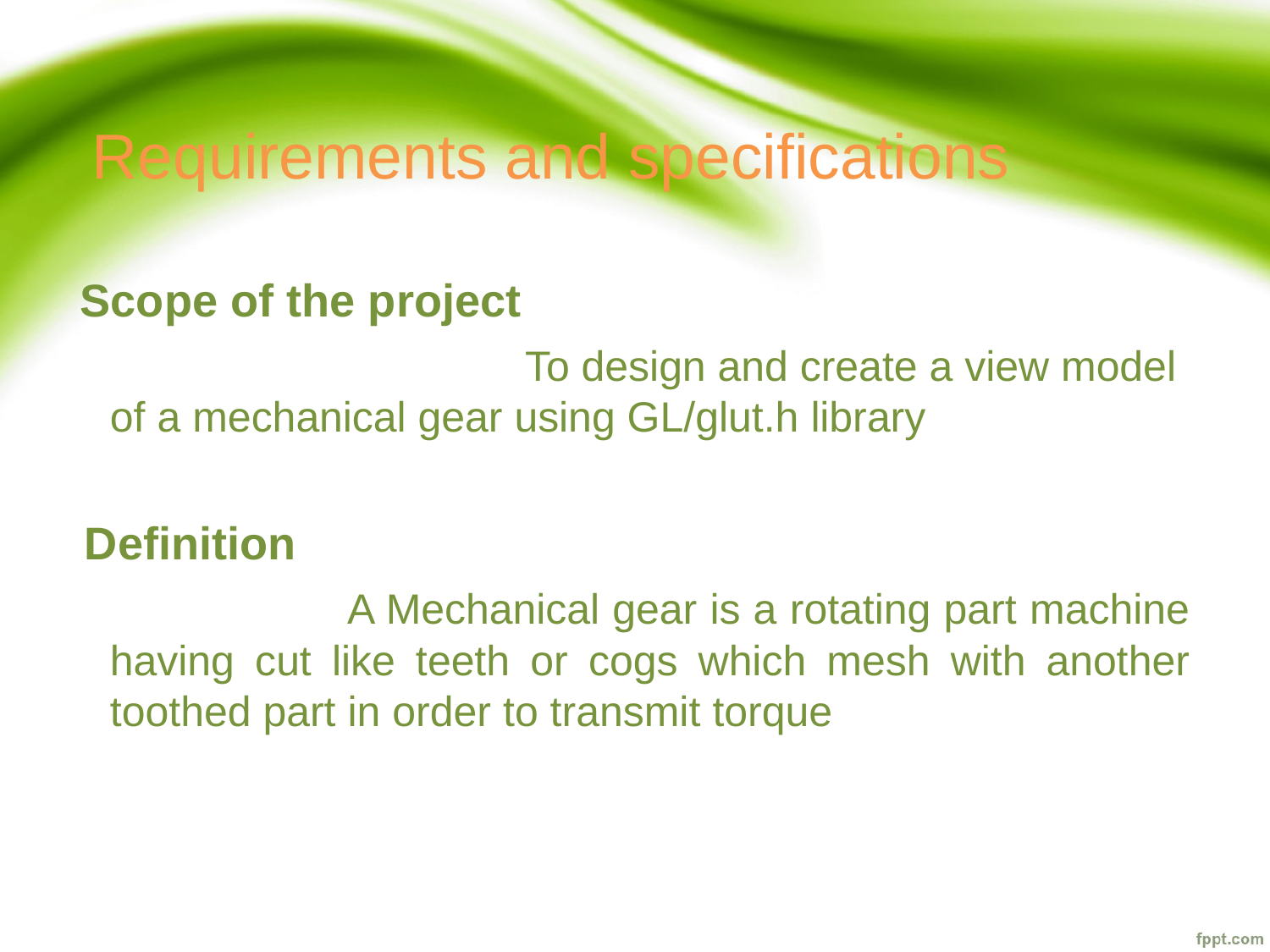

# Requirements and specifications
 Scope of the project
                                     To design and create a view model of a mechanical gear using GL/glut.h library

 Definition
                    A Mechanical gear is a rotating part machine having cut like teeth or cogs which mesh with another toothed part in order to transmit torque